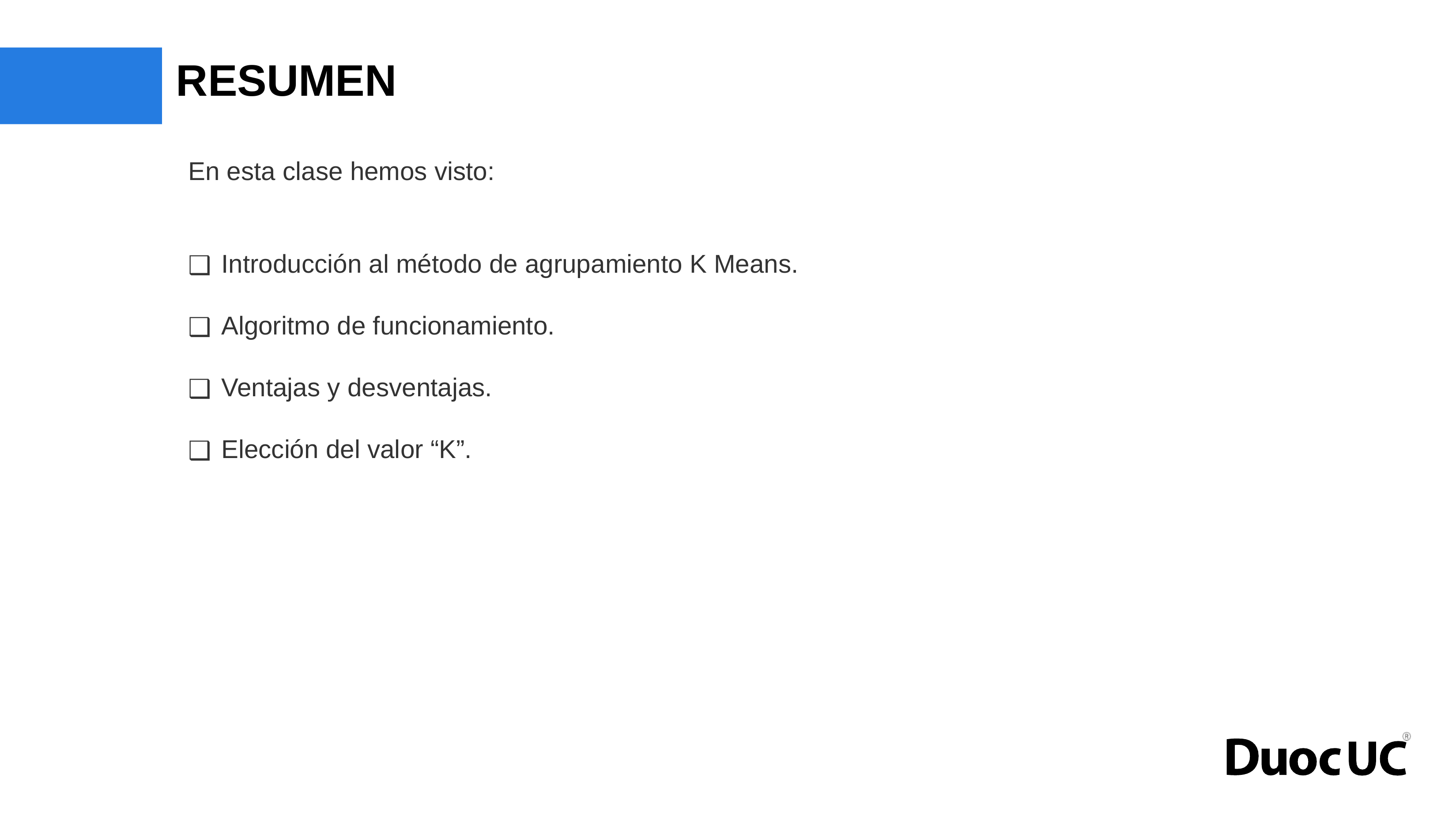

# RESUMEN
En esta clase hemos visto:

Introducción al método de agrupamiento K Means.

Algoritmo de funcionamiento.

Ventajas y desventajas.

Elección del valor “K”.